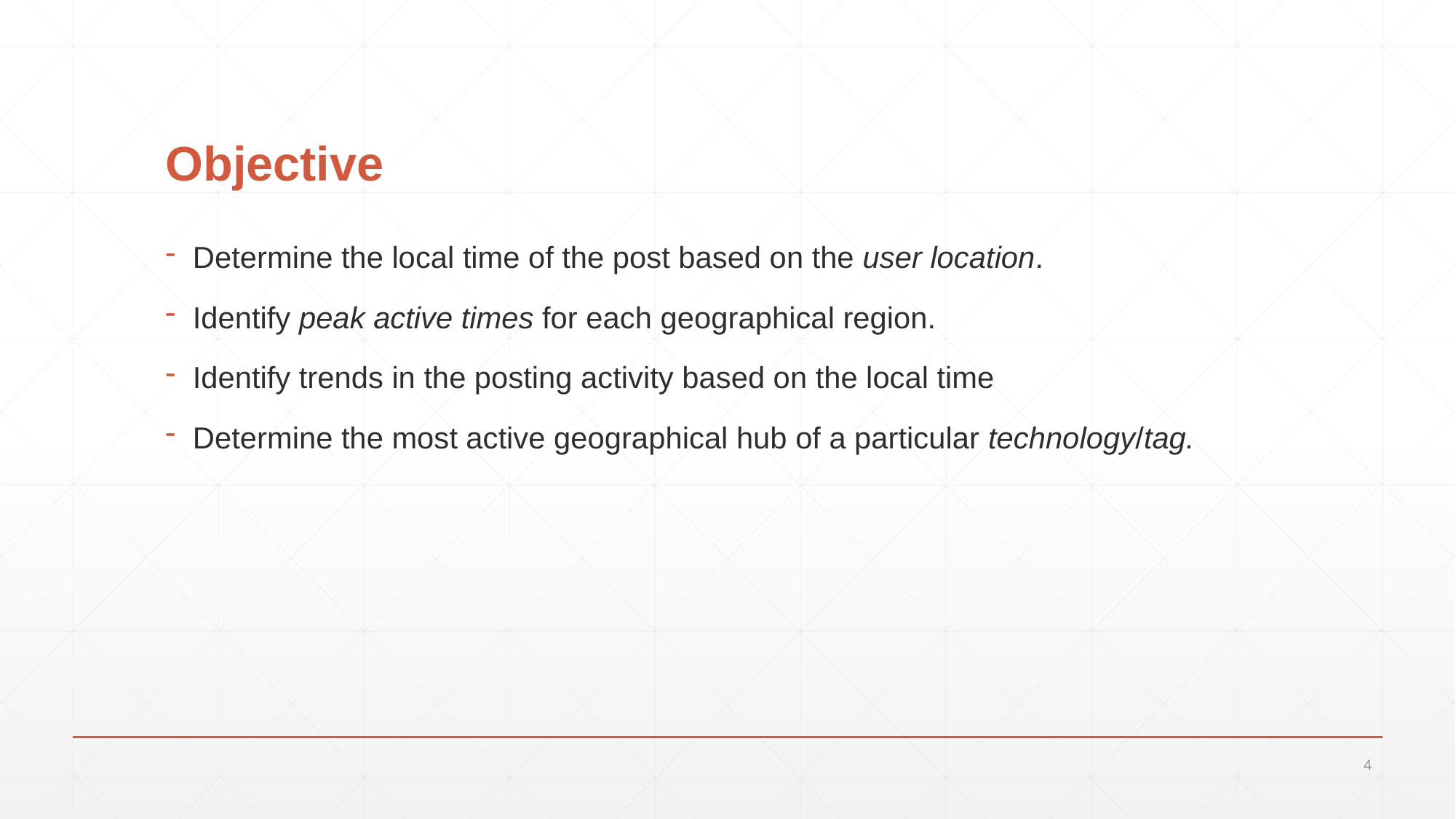

# Objective
Determine the local time of the post based on the user location.
Identify peak active times for each geographical region.
Identify trends in the posting activity based on the local time
Determine the most active geographical hub of a particular technology/tag.

4